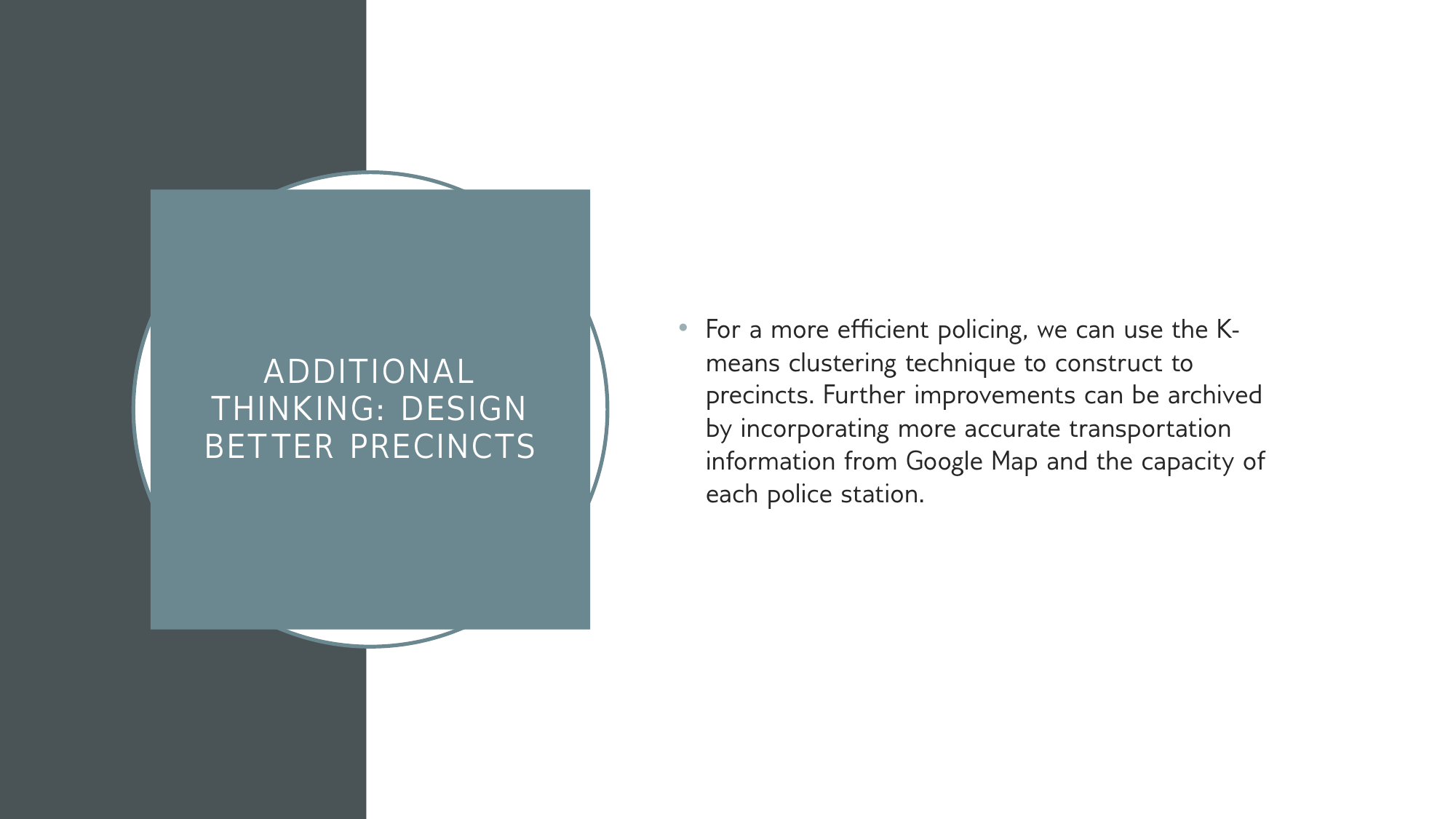

For a more efficient policing, we can use the K-means clustering technique to construct to precincts. Further improvements can be archived by incorporating more accurate transportation information from Google Map and the capacity of each police station.

# Additional thinking: Design better precincts